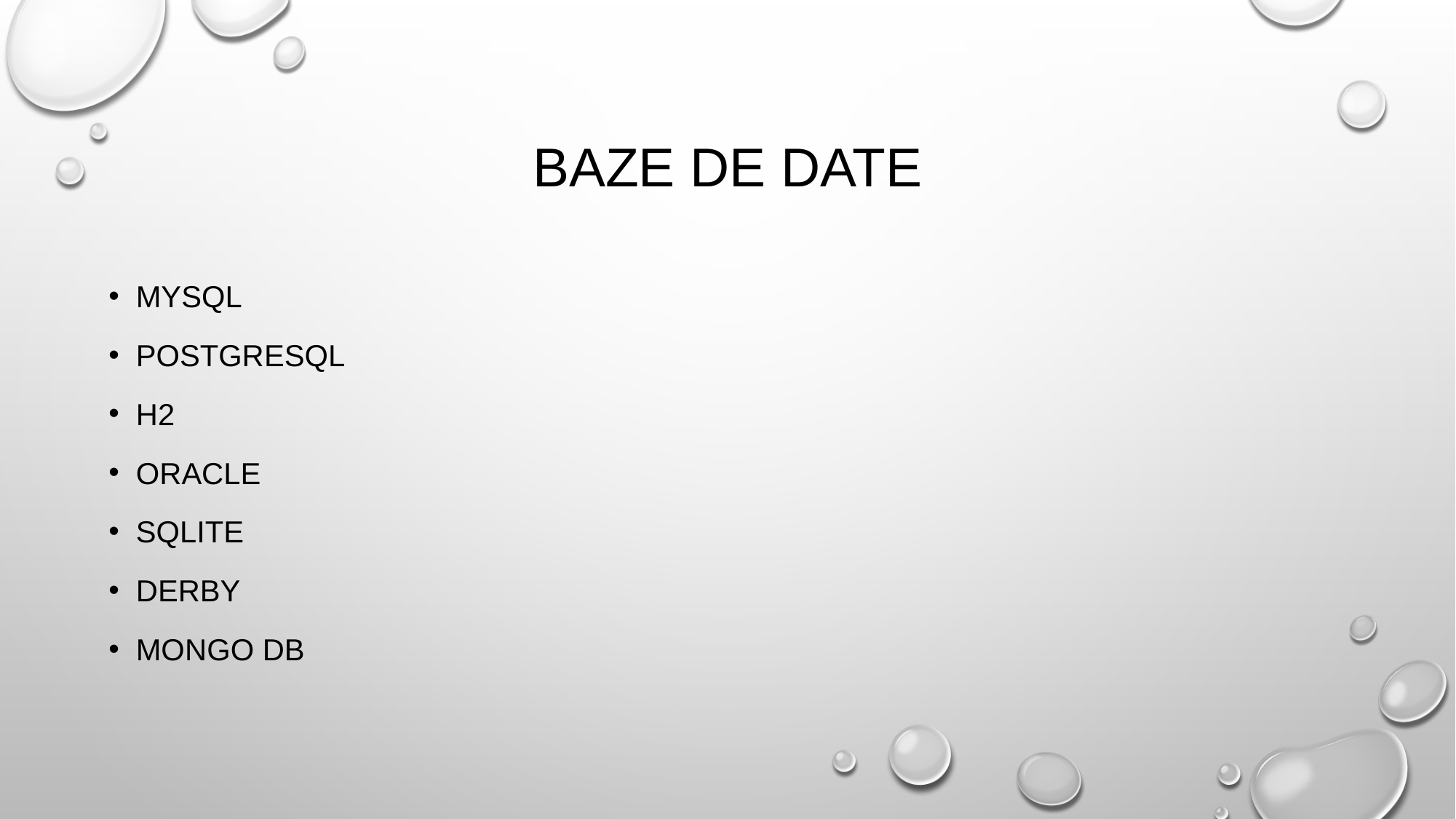

# Baze de date
Mysql
Postgresql
H2
ORACLE
SQLite
DERBY
Mongo db